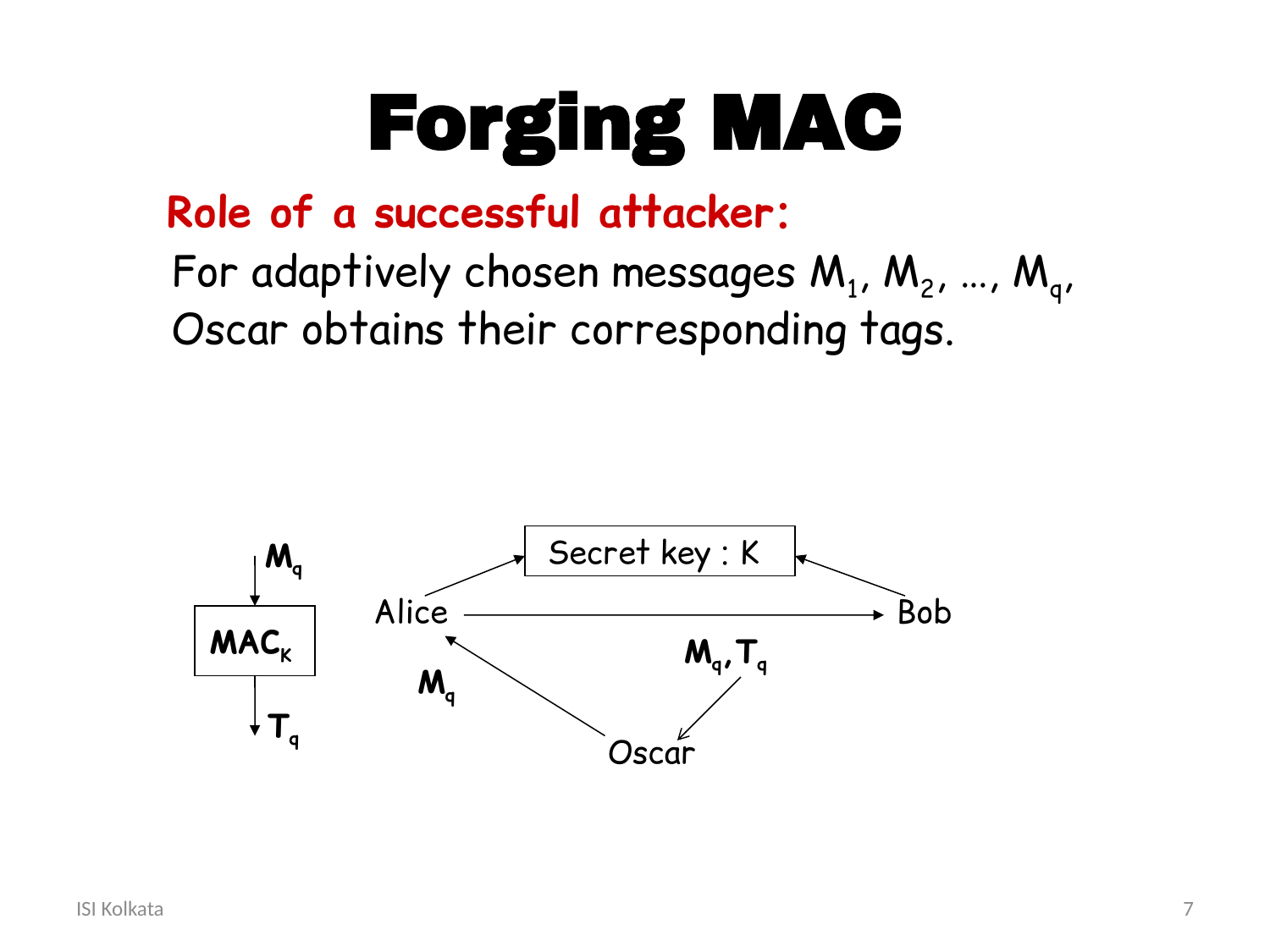

Forging MAC
Role of a successful attacker:
For adaptively chosen messages M1, M2, …, Mq, Oscar obtains their corresponding tags.

Secret key : K
Mq

Alice
Bob

MACK
Mq,Tq

Mq

Tq
Oscar
ISI Kolkata
7